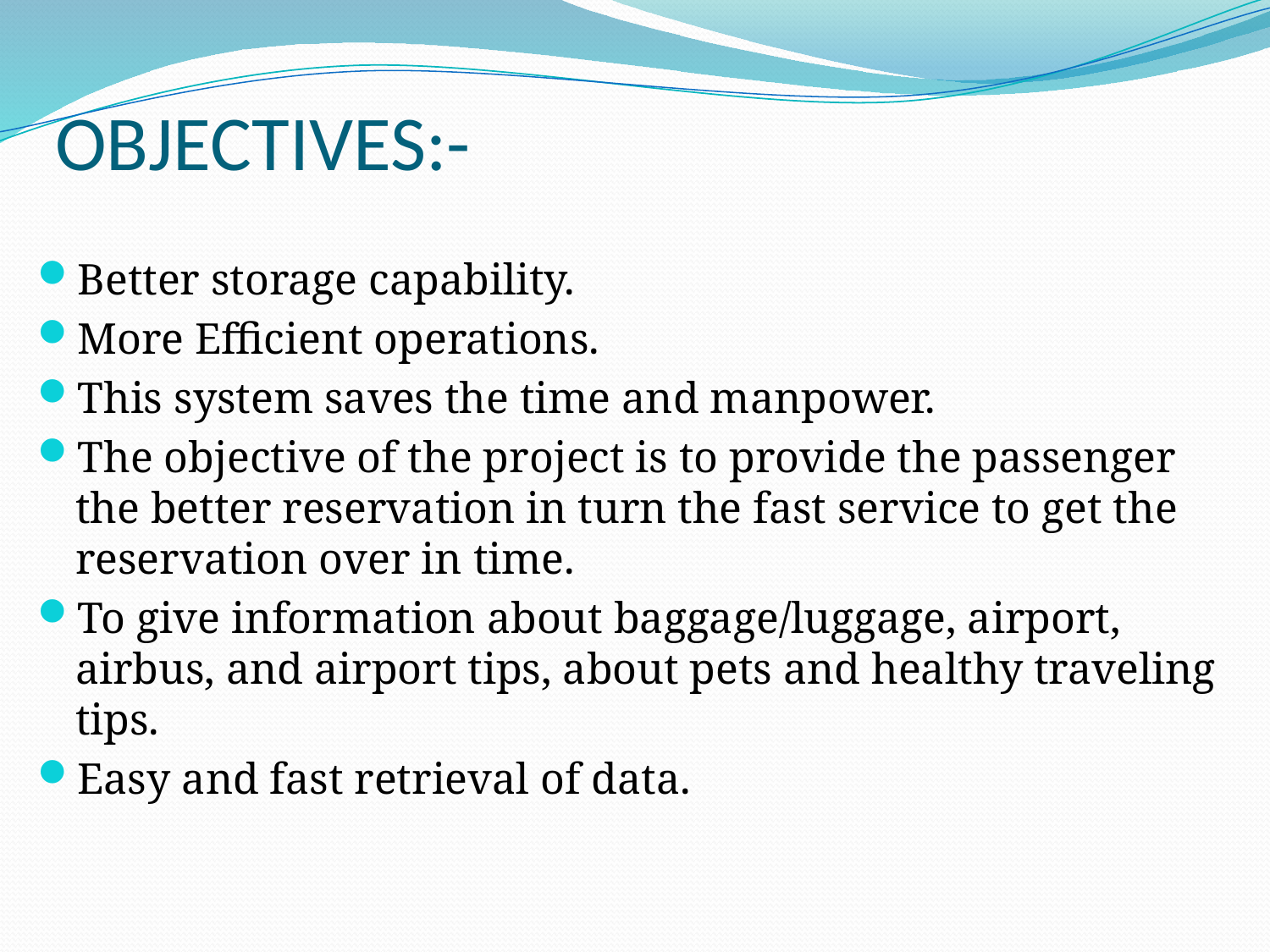

# OBJECTIVES:-
Better storage capability.
More Efficient operations.
This system saves the time and manpower.
The objective of the project is to provide the passenger the better reservation in turn the fast service to get the reservation over in time.
To give information about baggage/luggage, airport, airbus, and airport tips, about pets and healthy traveling tips.
Easy and fast retrieval of data.